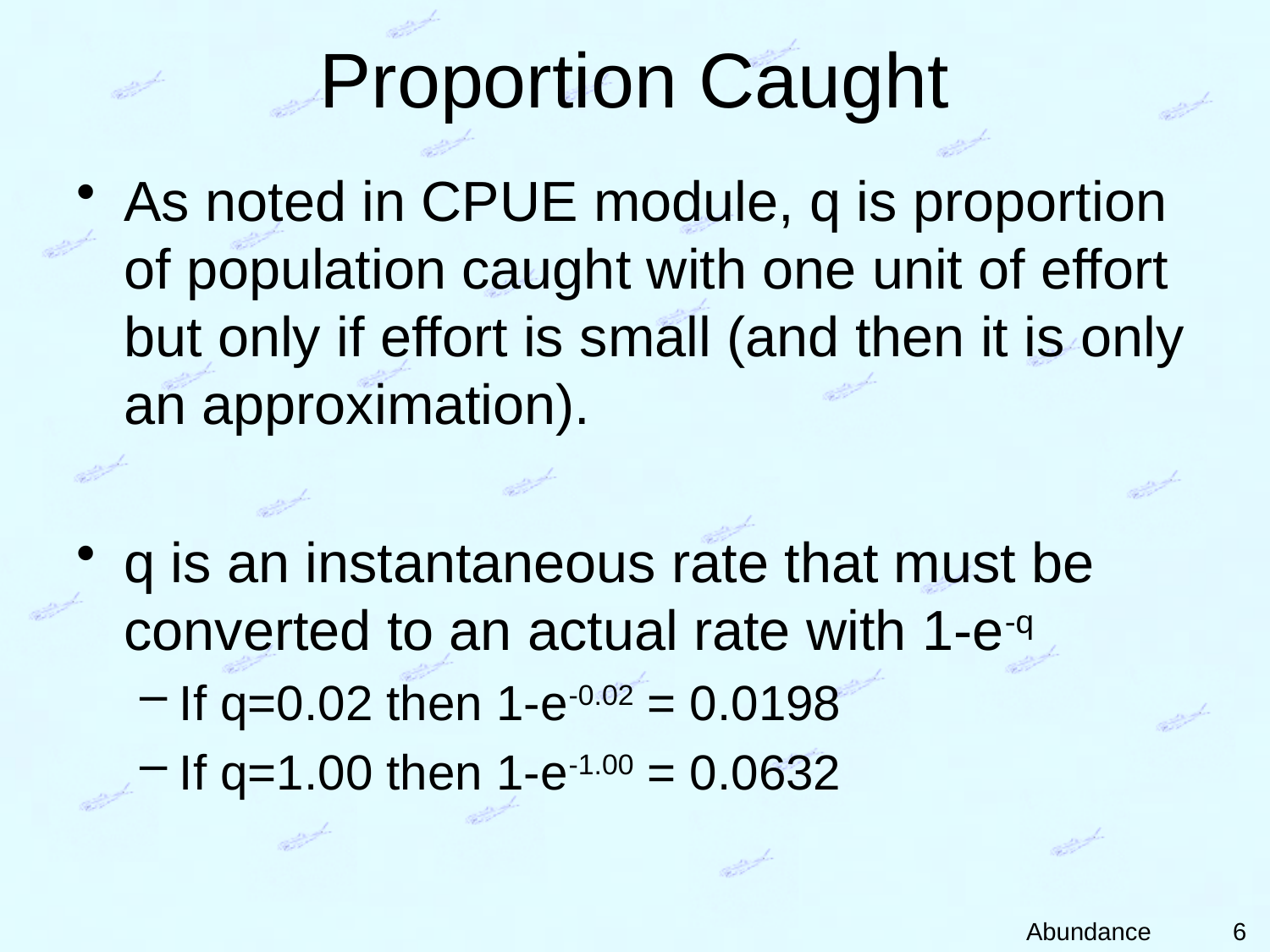

# Proportion Caught
As noted in CPUE module, q is proportion of population caught with one unit of effort but only if effort is small (and then it is only an approximation).

q is an instantaneous rate that must be converted to an actual rate with 1-e-q
If q=0.02 then 1-e-0.02 = 0.0198
If q=1.00 then 1-e-1.00 = 0.0632
6
Abundance